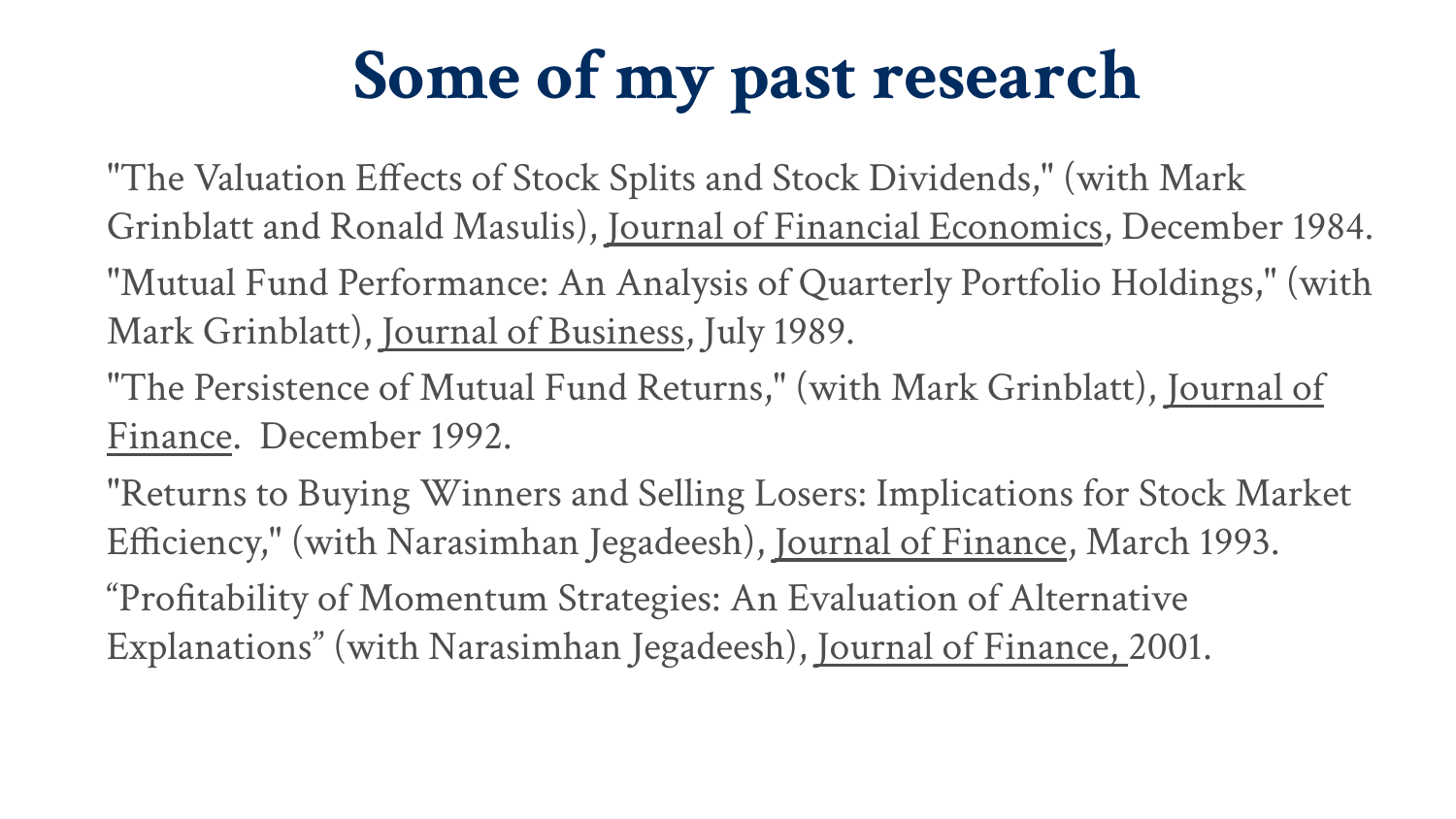

# Some of my past research
"The Valuation Effects of Stock Splits and Stock Dividends," (with Mark Grinblatt and Ronald Masulis), Journal of Financial Economics, December 1984.
"Mutual Fund Performance: An Analysis of Quarterly Portfolio Holdings," (with Mark Grinblatt), Journal of Business, July 1989.
"The Persistence of Mutual Fund Returns," (with Mark Grinblatt), Journal of Finance.  December 1992.
"Returns to Buying Winners and Selling Losers: Implications for Stock Market Efficiency," (with Narasimhan Jegadeesh), Journal of Finance, March 1993.
“Profitability of Momentum Strategies: An Evaluation of Alternative Explanations” (with Narasimhan Jegadeesh), Journal of Finance, 2001.